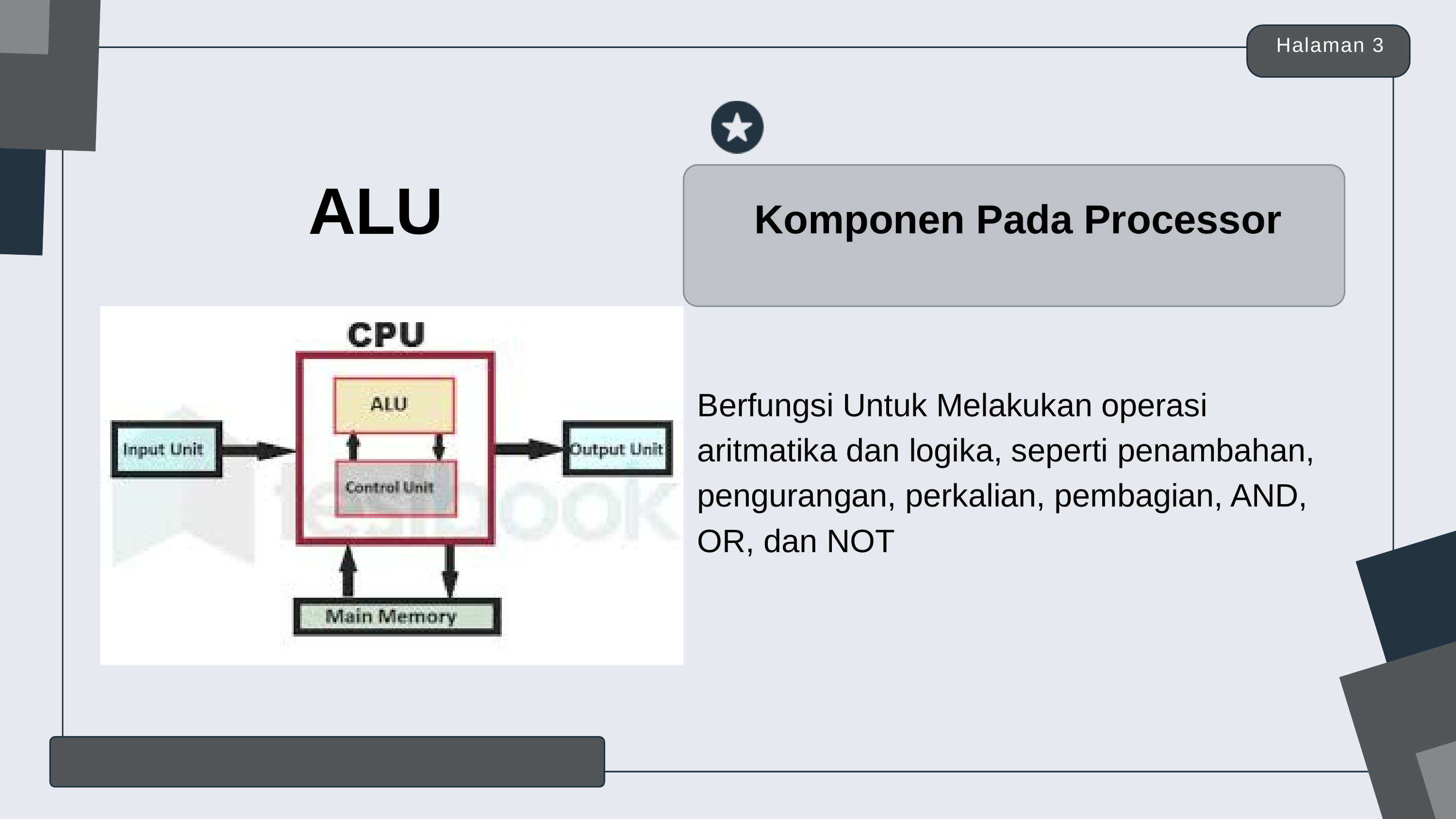

Halaman 3

ALU
Komponen Pada Processor

Berfungsi Untuk Melakukan operasi aritmatika dan logika, seperti penambahan, pengurangan, perkalian, pembagian, AND, OR, dan NOT